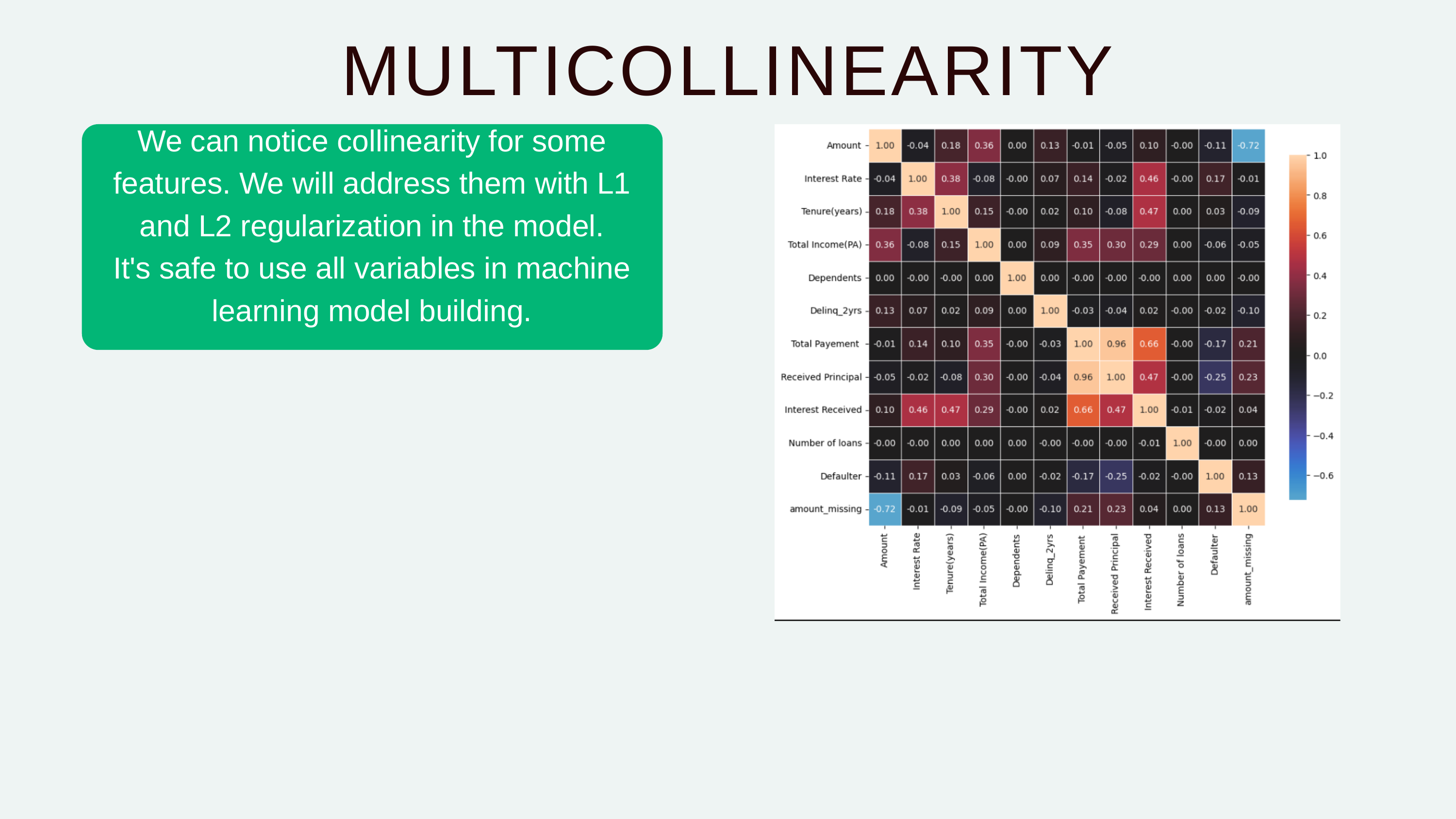

MULTICOLLINEARITY

We can notice collinearity for some features. We will address them with L1 and L2 regularization in the model.
It's safe to use all variables in machine learning model building.